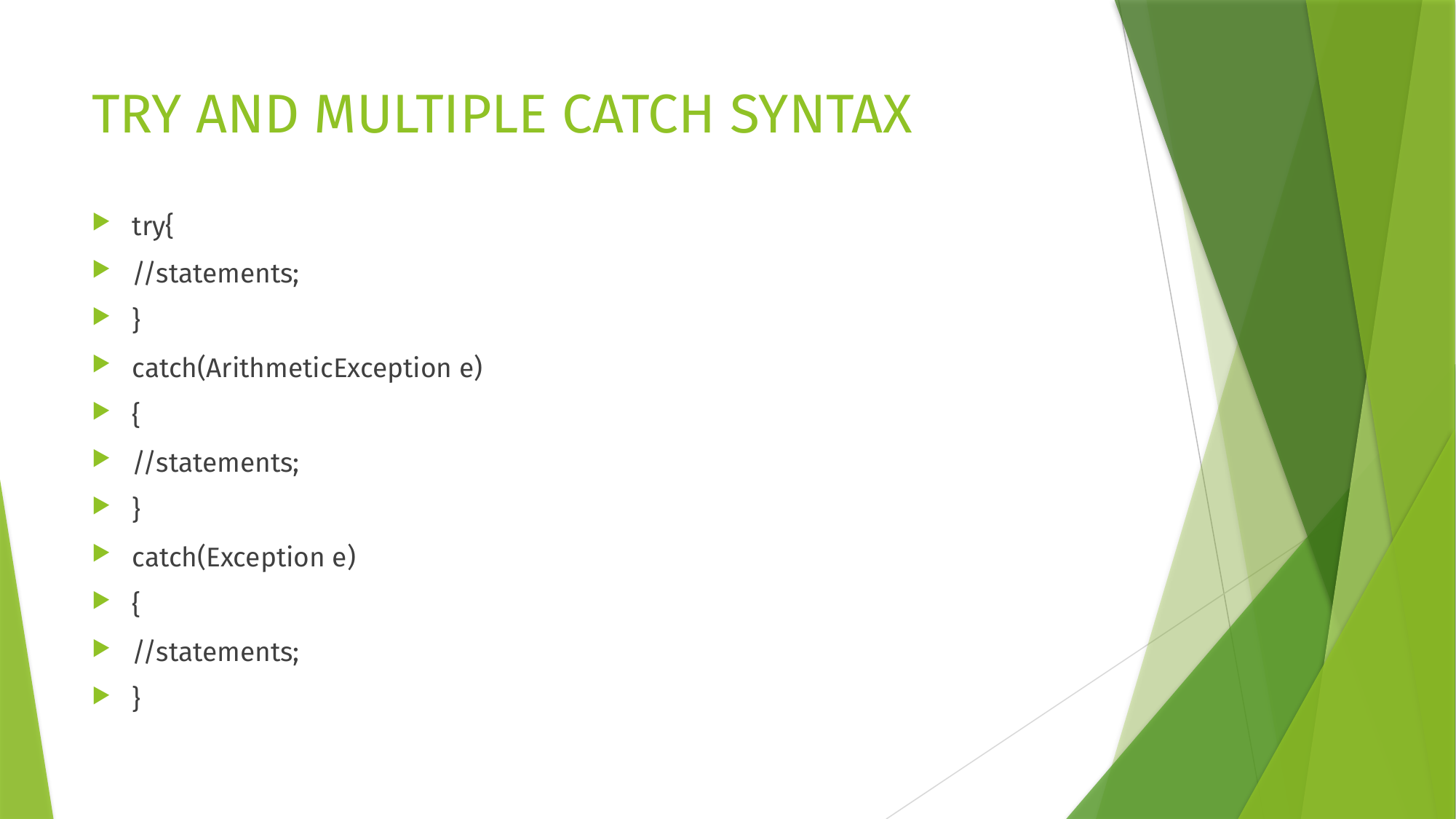

# TRY AND MULTIPLE CATCH SYNTAX
try{
//statements;
}
catch(ArithmeticException e)
{
//statements;
}
catch(Exception e)
{
//statements;
}